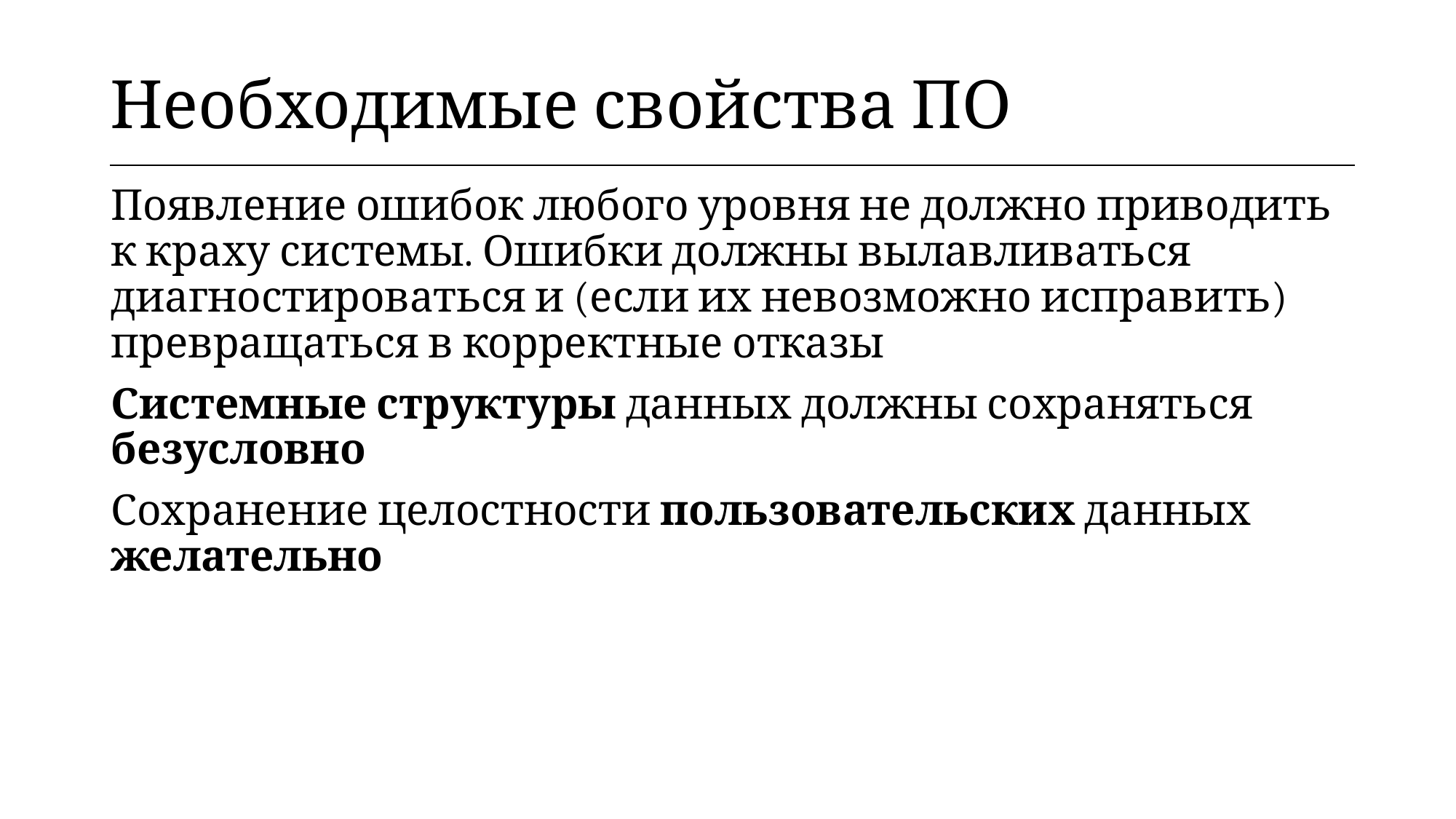

| Необходимые свойства ПО |
| --- |
Появление ошибок любого уровня не должно приводить к краху системы. Ошибки должны вылавливаться диагностироваться и (если их невозможно исправить) превращаться в корректные отказы
Системные структуры данных должны сохраняться безусловно
Сохранение целостности пользовательских данных желательно